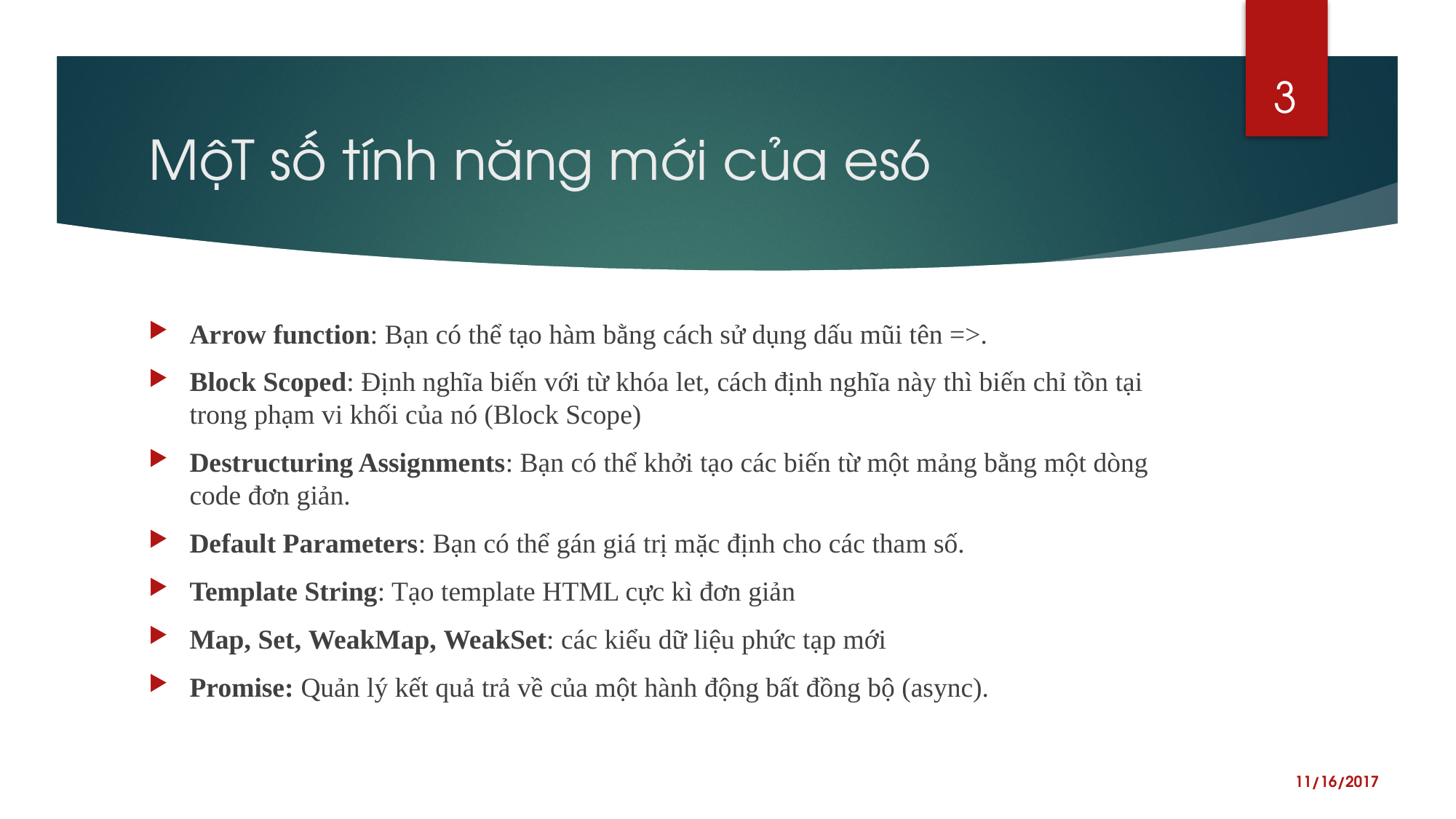

3
# MộT số tính năng mới của es6
Arrow function: Bạn có thể tạo hàm bằng cách sử dụng dấu mũi tên =>.
Block Scoped: Định nghĩa biến với từ khóa let, cách định nghĩa này thì biến chỉ tồn tại trong phạm vi khối của nó (Block Scope)
Destructuring Assignments: Bạn có thể khởi tạo các biến từ một mảng bằng một dòng code đơn giản.
Default Parameters: Bạn có thể gán giá trị mặc định cho các tham số.
Template String: Tạo template HTML cực kì đơn giản
Map, Set, WeakMap, WeakSet: các kiểu dữ liệu phức tạp mới
Promise: Quản lý kết quả trả về của một hành động bất đồng bộ (async).
11/16/2017